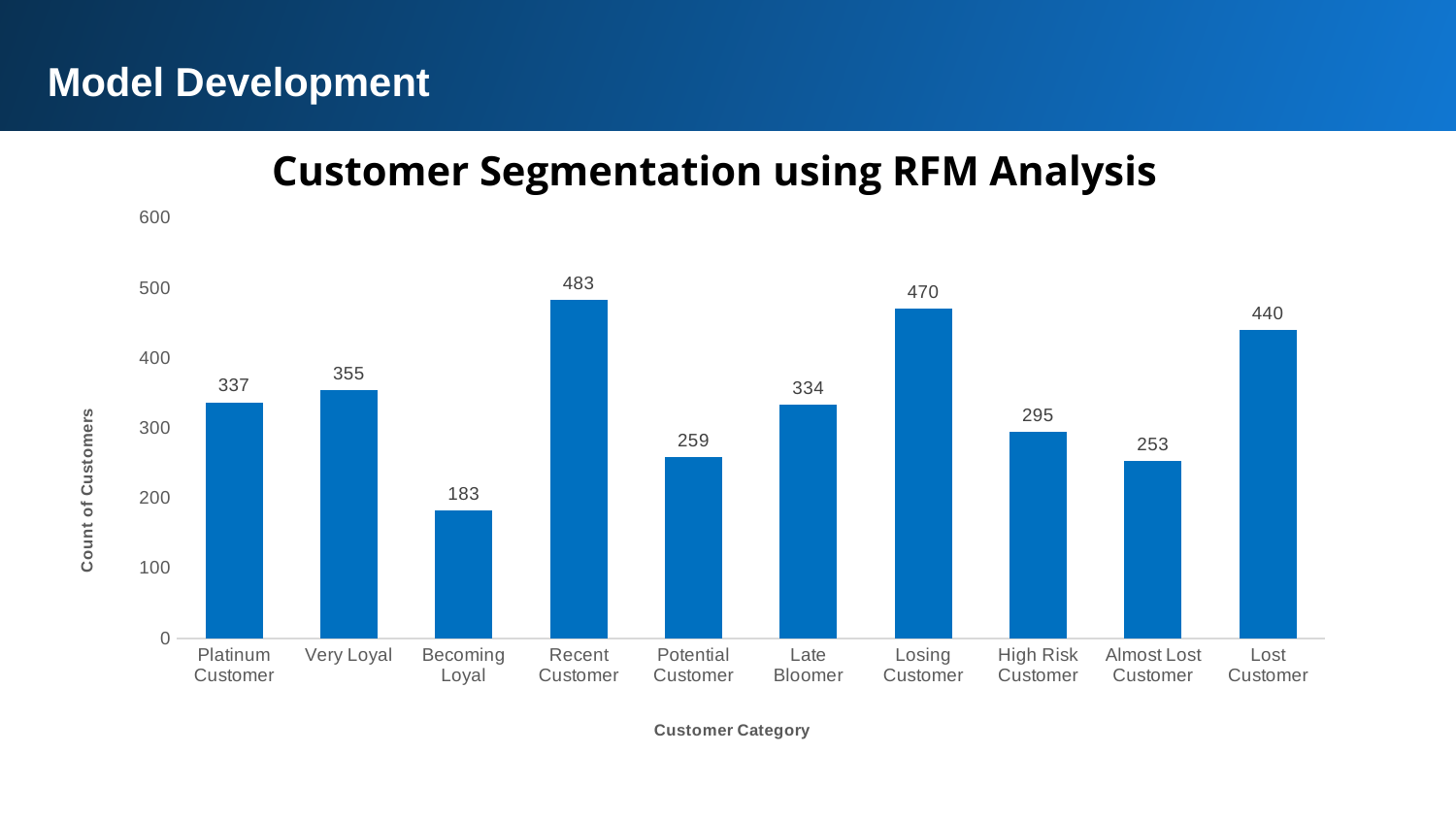

Model Development
Customer Segmentation using RFM Analysis

### Chart

| Category | Total |
|---|---|
| Platinum Customer | 337.0 |
| Very Loyal | 355.0 |
| Becoming Loyal | 183.0 |
| Recent Customer | 483.0 |
| Potential Customer | 259.0 |
| Late Bloomer | 334.0 |
| Losing Customer | 470.0 |
| High Risk Customer | 295.0 |
| Almost Lost Customer | 253.0 |
| Lost Customer | 440.0 |